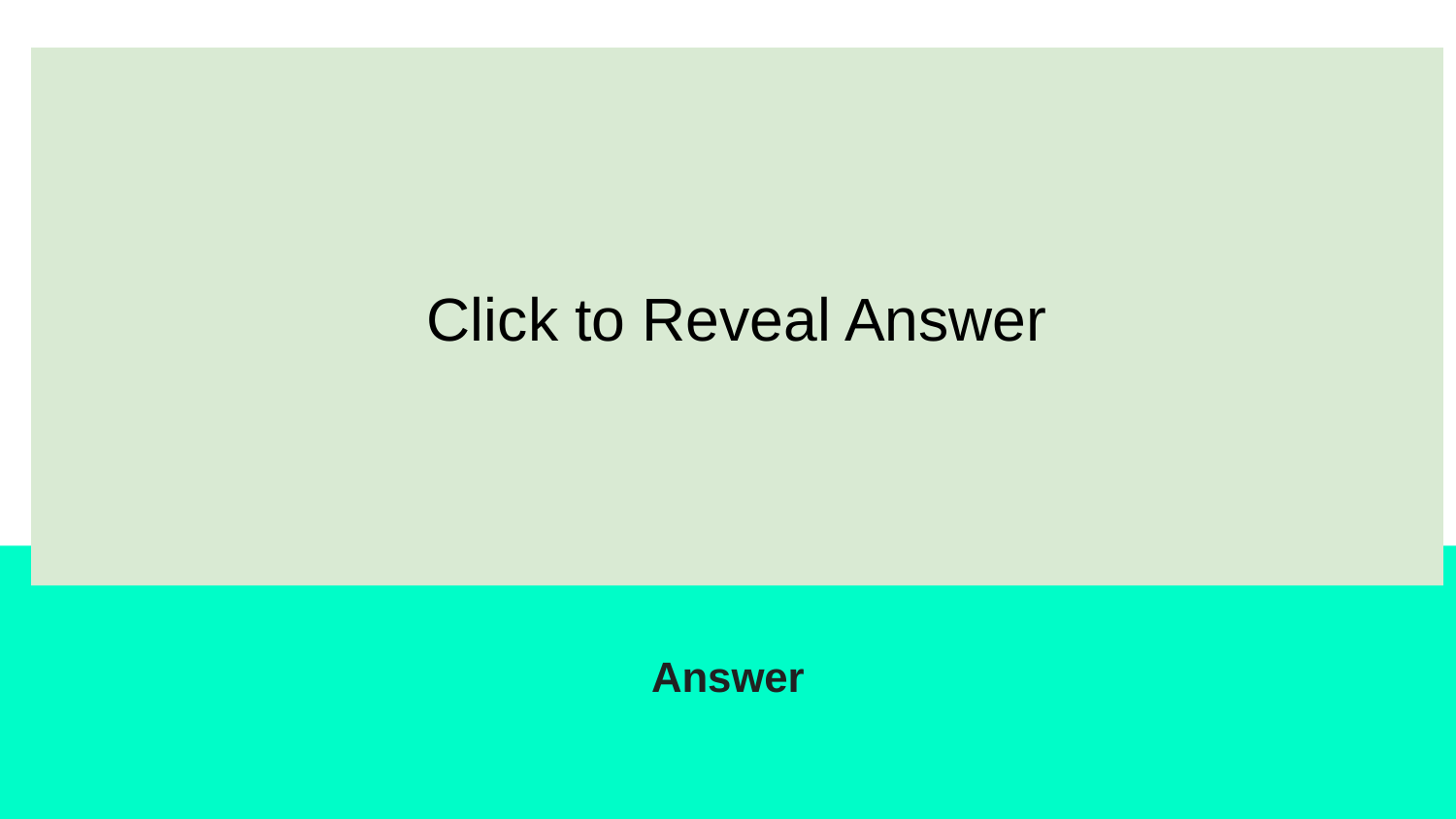

Click to Reveal Answer

# Na2SO4 + CaCl2 --> CaSO4  + 2NaCl
Answer